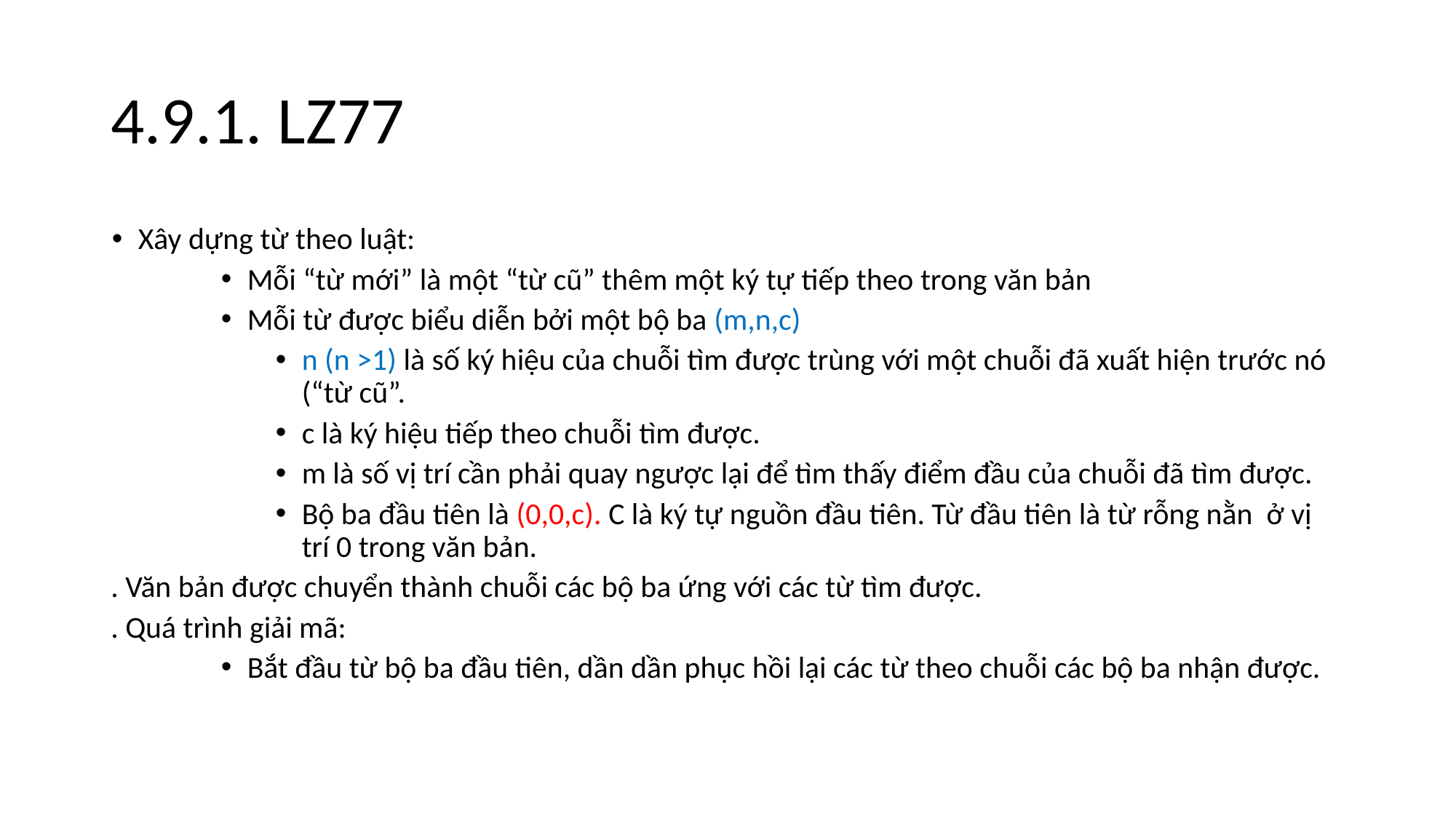

4.9.1. LZ77
Xây dựng từ theo luật:
Mỗi “từ mới” là một “từ cũ” thêm một ký tự tiếp theo trong văn bản
Mỗi từ được biểu diễn bởi một bộ ba (m,n,c)
n (n >1) là số ký hiệu của chuỗi tìm được trùng với một chuỗi đã xuất hiện trước nó (“từ cũ”.
c là ký hiệu tiếp theo chuỗi tìm được.
m là số vị trí cần phải quay ngược lại để tìm thấy điểm đầu của chuỗi đã tìm được.
Bộ ba đầu tiên là (0,0,c). C là ký tự nguồn đầu tiên. Từ đầu tiên là từ rỗng nằn  ở vị trí 0 trong văn bản.
. Văn bản được chuyển thành chuỗi các bộ ba ứng với các từ tìm được.
. Quá trình giải mã:
Bắt đầu từ bộ ba đầu tiên, dần dần phục hồi lại các từ theo chuỗi các bộ ba nhận được.